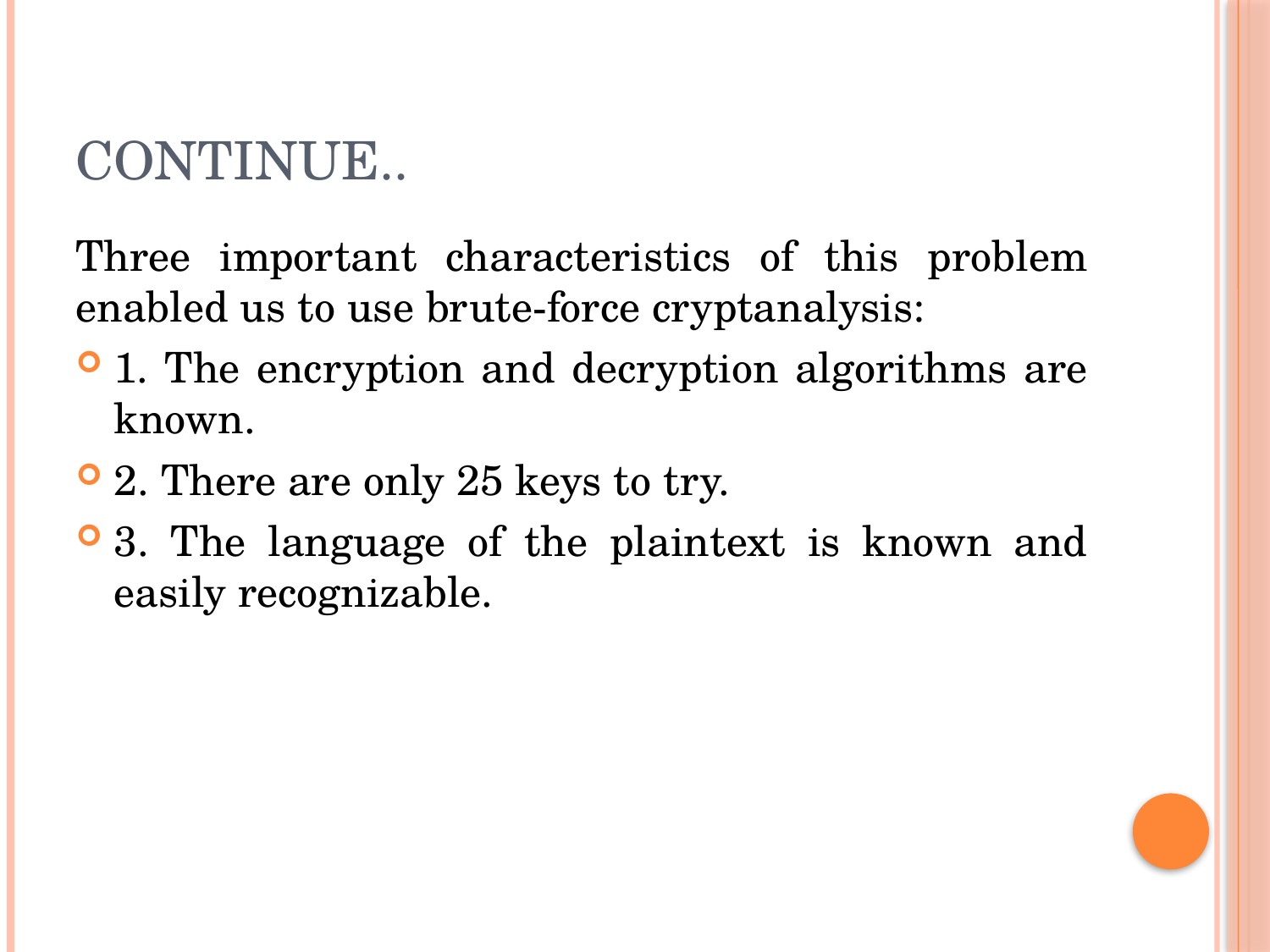

# Continue..
Three important characteristics of this problem enabled us to use brute-force cryptanalysis:
1. The encryption and decryption algorithms are known.
2. There are only 25 keys to try.
3. The language of the plaintext is known and easily recognizable.